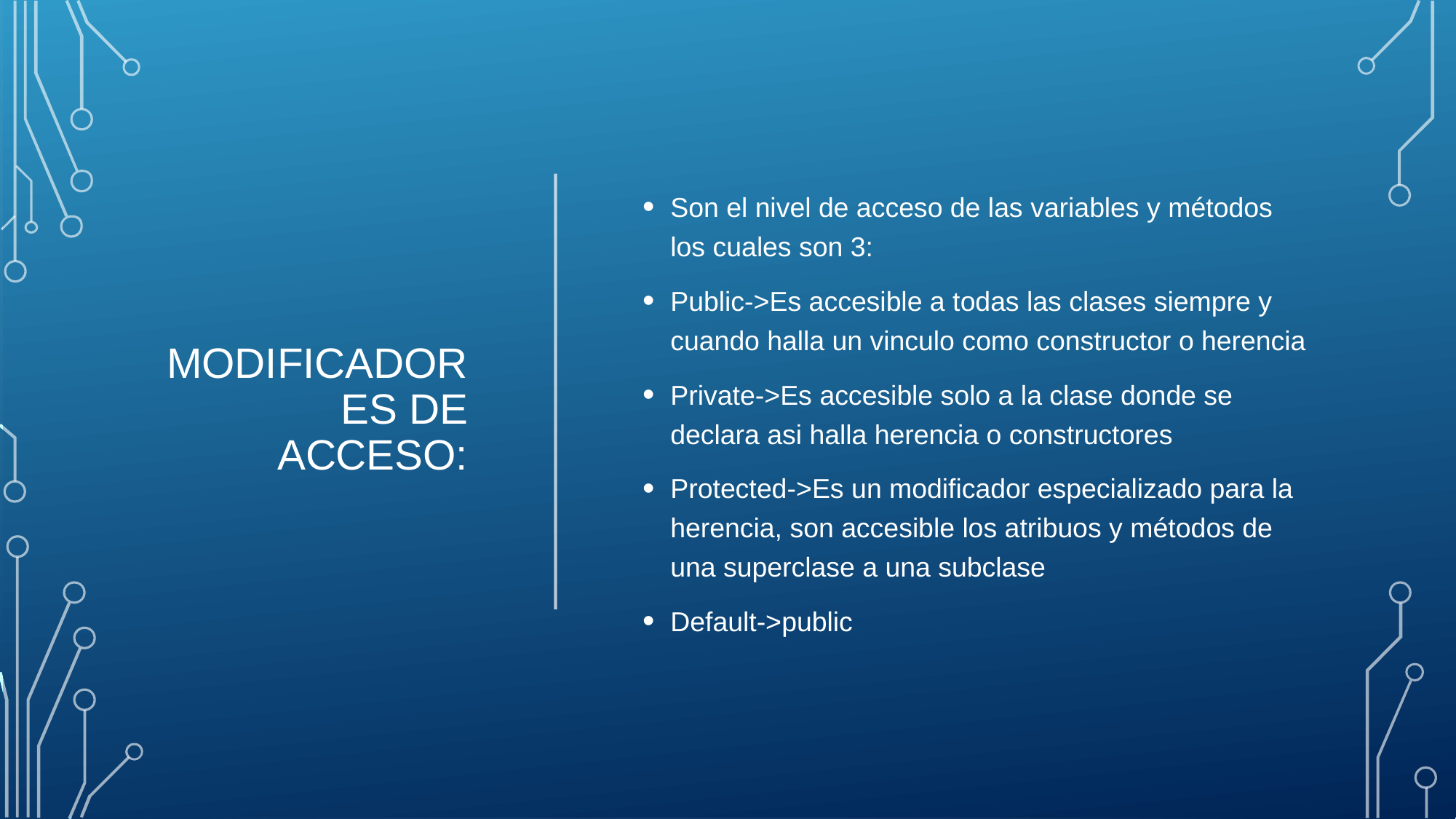

# Modificadores de Acceso:
Son el nivel de acceso de las variables y métodos los cuales son 3:
Public->Es accesible a todas las clases siempre y cuando halla un vinculo como constructor o herencia
Private->Es accesible solo a la clase donde se declara asi halla herencia o constructores
Protected->Es un modificador especializado para la herencia, son accesible los atribuos y métodos de una superclase a una subclase
Default->public